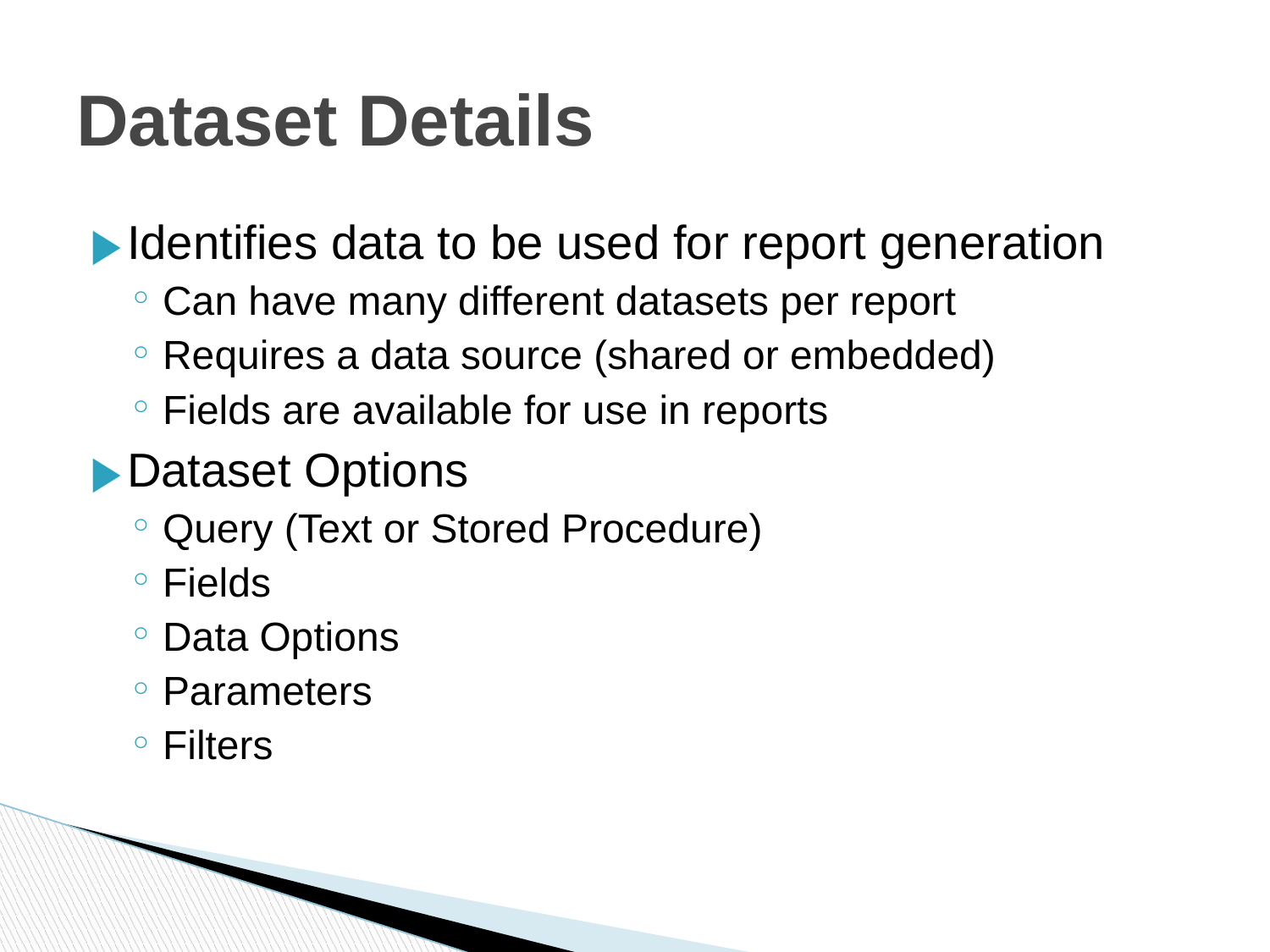

# Dataset Details
Identifies data to be used for report generation
Can have many different datasets per report
Requires a data source (shared or embedded)
Fields are available for use in reports
Dataset Options
Query (Text or Stored Procedure)
Fields
Data Options
Parameters
Filters